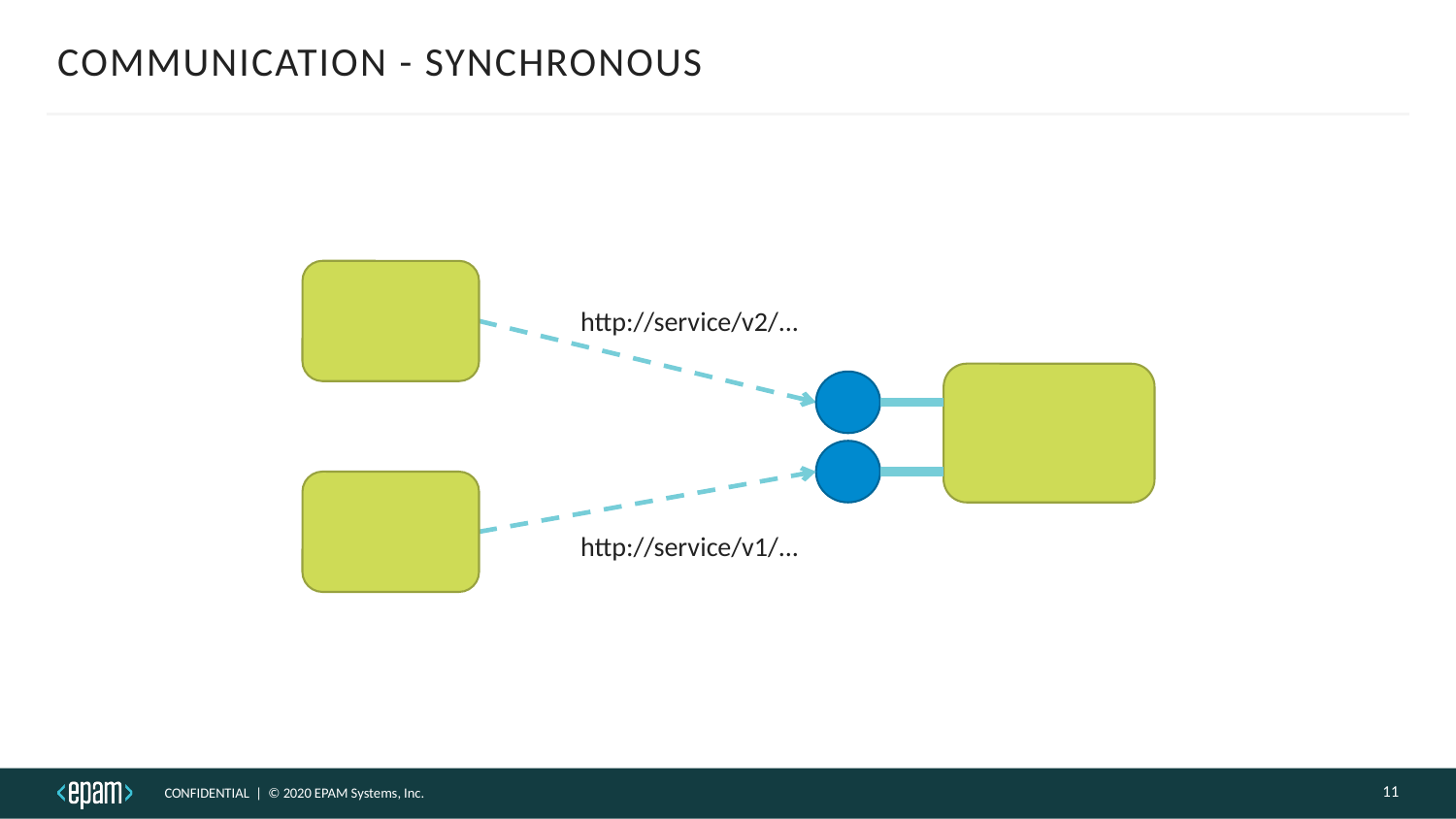

# COMMUNICATION - SYNCHRONOUS

http://service/v2/...

http://service/v1/...
11